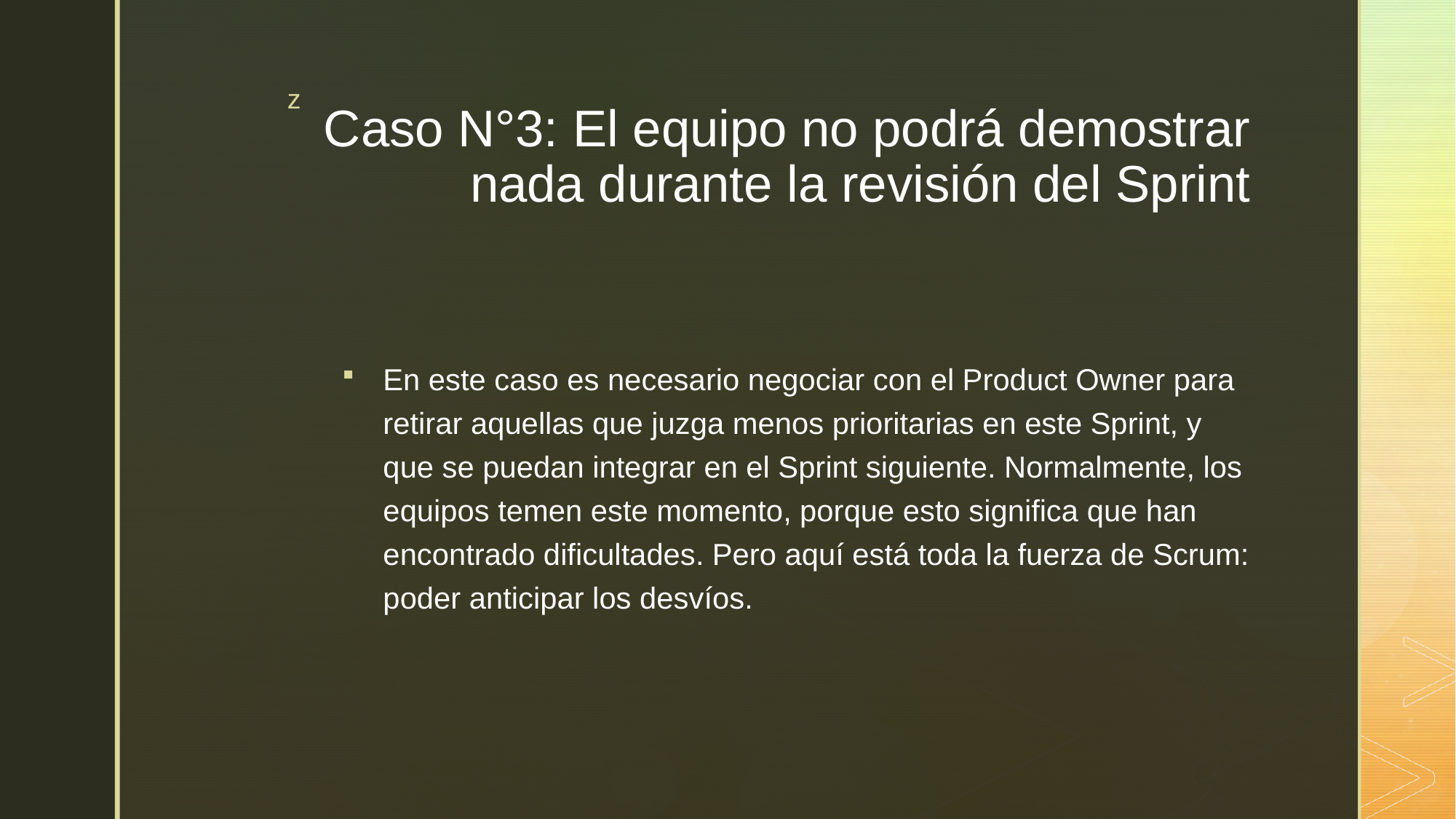

# Caso N°3: El equipo no podrá demostrar nada durante la revisión del Sprint
En este caso es necesario negociar con el Product Owner para retirar aquellas que juzga menos prioritarias en este Sprint, y que se puedan integrar en el Sprint siguiente. Normalmente, los equipos temen este momento, porque esto significa que han encontrado dificultades. Pero aquí está toda la fuerza de Scrum: poder anticipar los desvíos.